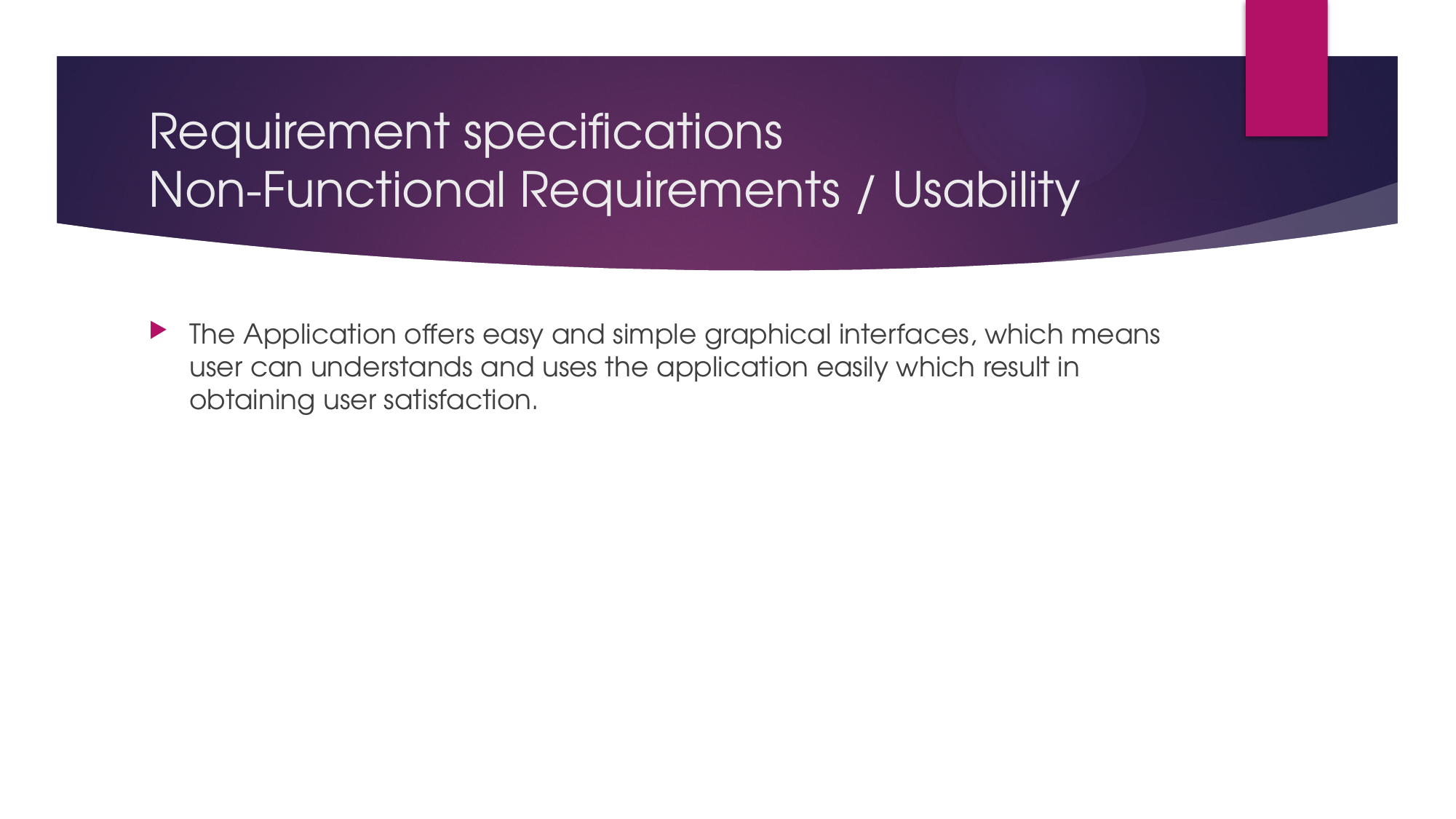

# Requirement specifications Non-Functional Requirements / Usability
The Application offers easy and simple graphical interfaces, which means user can understands and uses the application easily which result in obtaining user satisfaction.